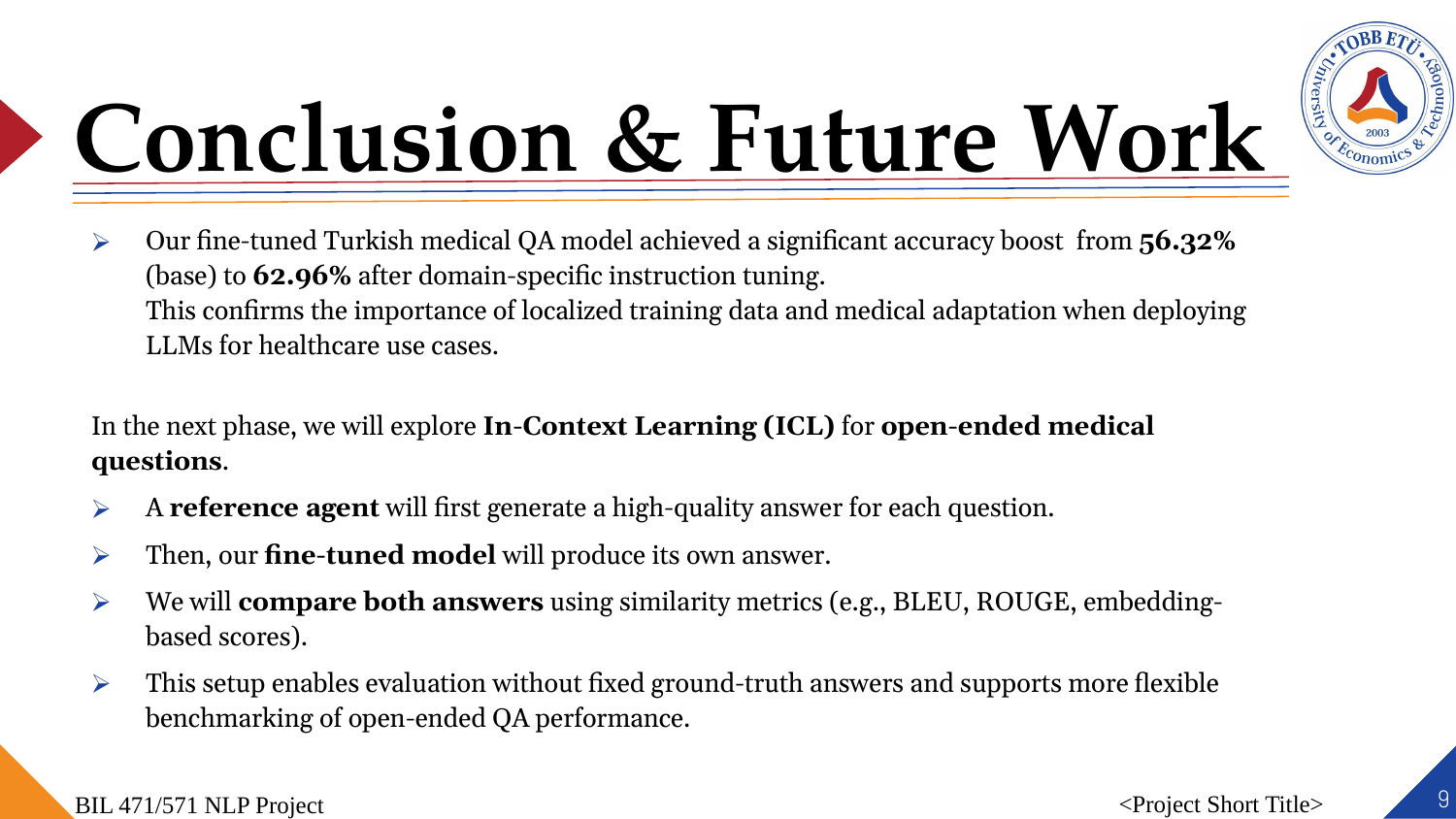

# Conclusion & Future Work
Our fine-tuned Turkish medical QA model achieved a significant accuracy boost  from 56.32% (base) to 62.96% after domain-specific instruction tuning.
This confirms the importance of localized training data and medical adaptation when deploying LLMs for healthcare use cases.
In the next phase, we will explore In-Context Learning (ICL) for open-ended medical questions.
A reference agent will first generate a high-quality answer for each question.
Then, our fine-tuned model will produce its own answer.
We will compare both answers using similarity metrics (e.g., BLEU, ROUGE, embedding-based scores).
This setup enables evaluation without fixed ground-truth answers and supports more flexible benchmarking of open-ended QA performance.

9